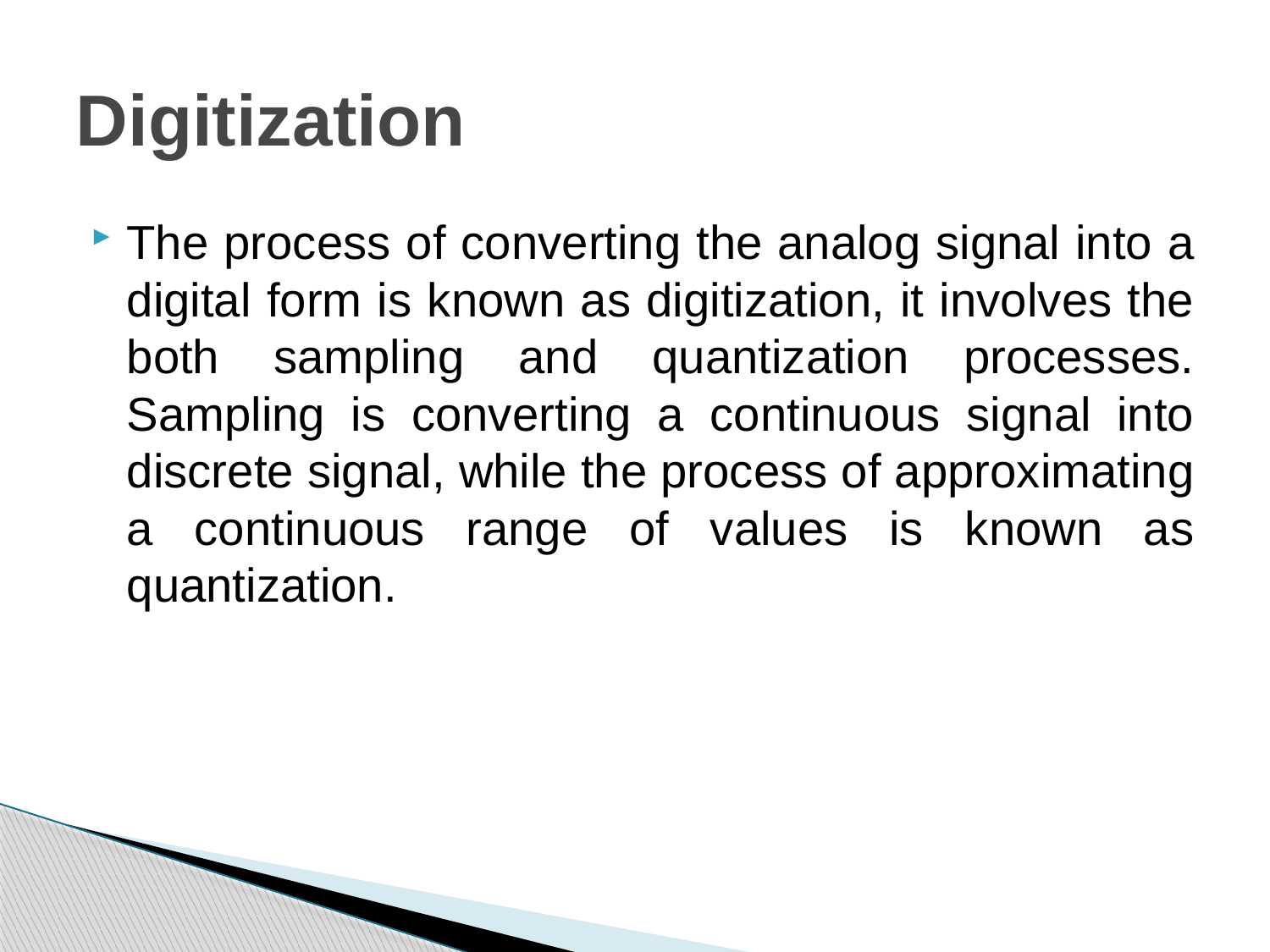

# Digitization
The process of converting the analog signal into a digital form is known as digitization, it involves the both sampling and quantization processes. Sampling is converting a continuous signal into discrete signal, while the process of approximating a continuous range of values is known as quantization.